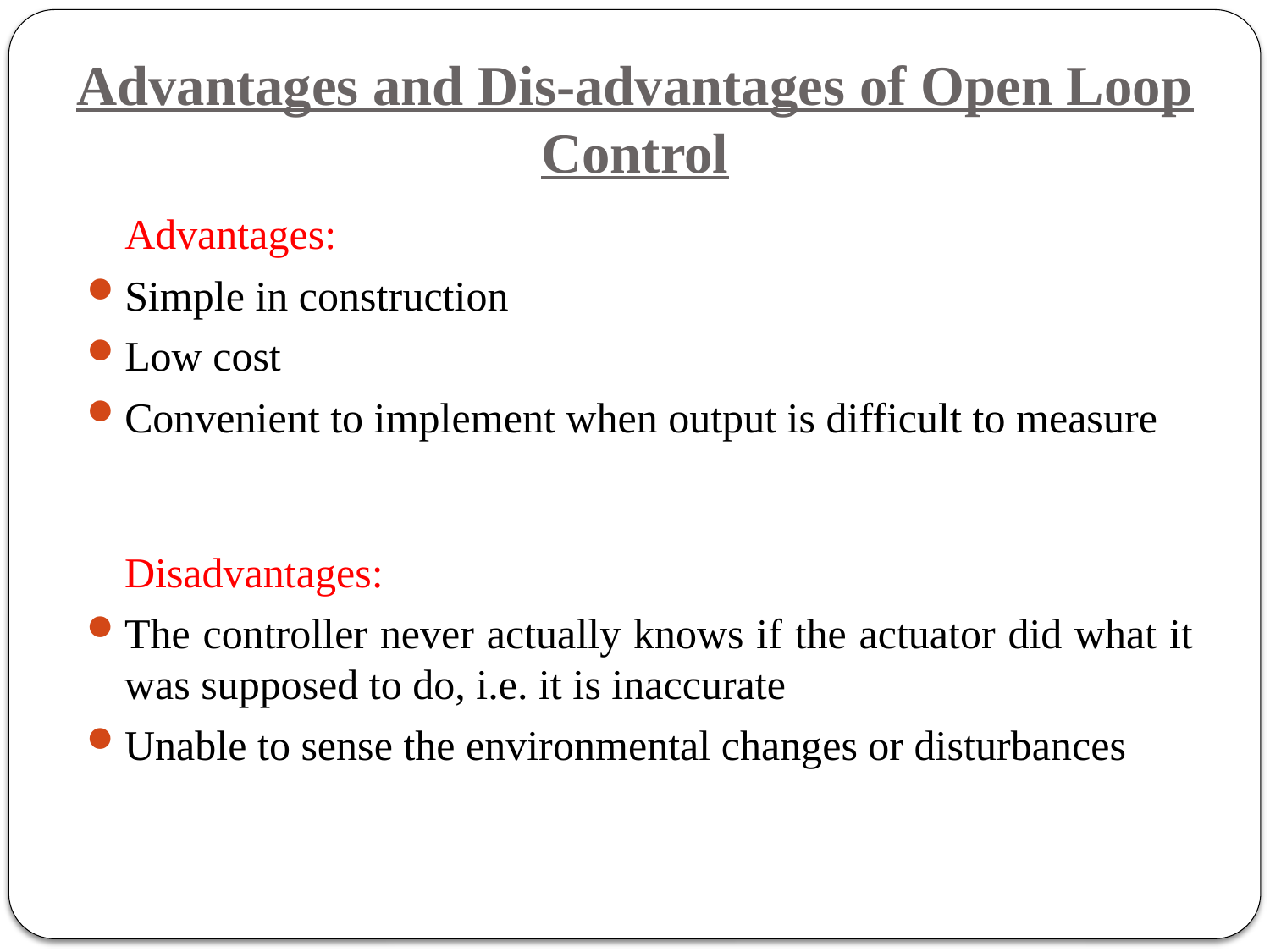

# Advantages and Dis-advantages of Open Loop Control
	Advantages:
Simple in construction
Low cost
Convenient to implement when output is difficult to measure
	Disadvantages:
The controller never actually knows if the actuator did what it was supposed to do, i.e. it is inaccurate
Unable to sense the environmental changes or disturbances